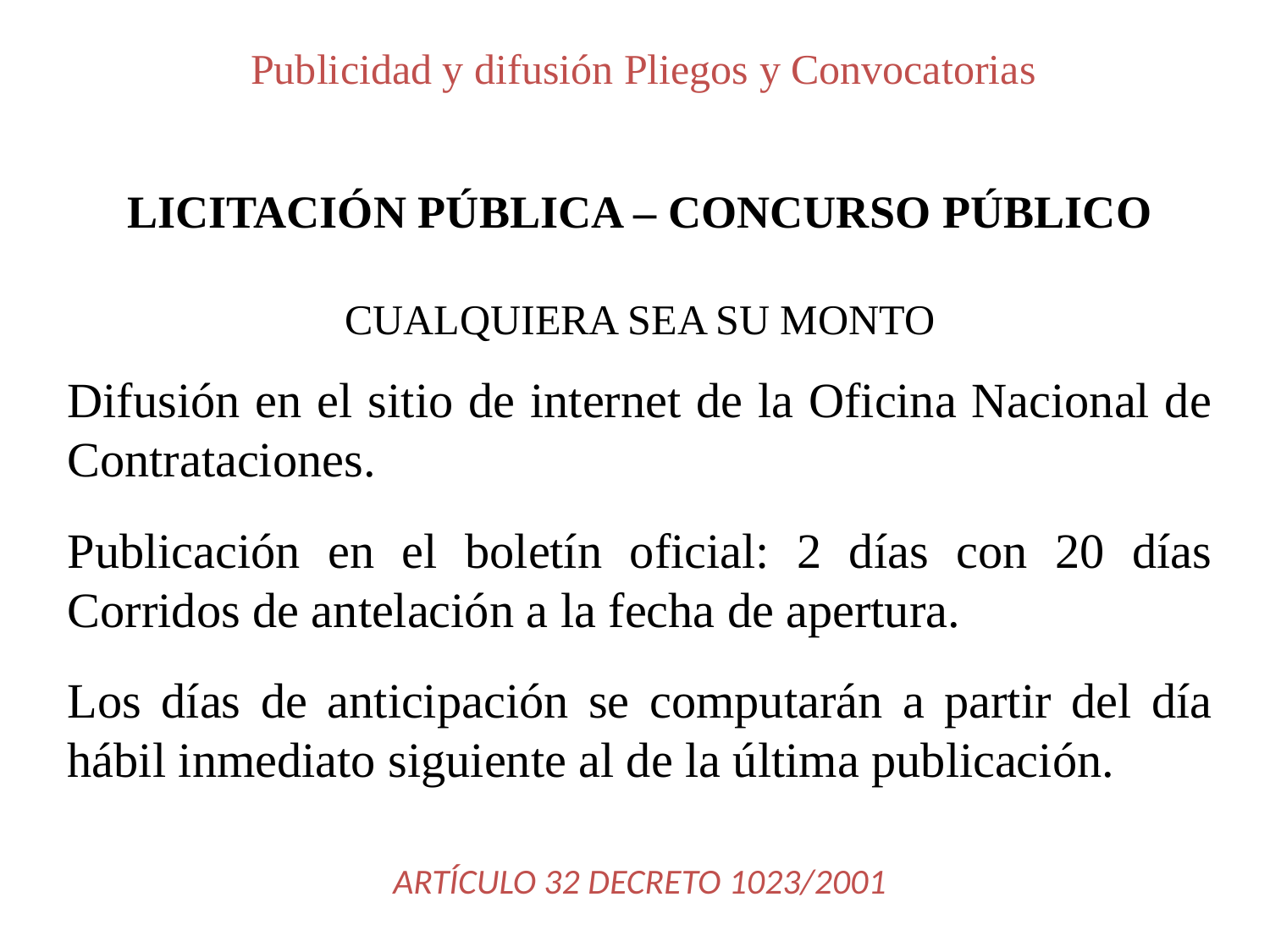

Publicidad y difusión Pliegos y Convocatorias
LICITACIÓN PÚBLICA – CONCURSO PÚBLICO

CUALQUIERA SEA SU MONTO

Difusión en el sitio de internet de la Oficina Nacional de Contrataciones.
Publicación en el boletín oficial: 2 días con 20 días Corridos de antelación a la fecha de apertura.
Los días de anticipación se computarán a partir del día hábil inmediato siguiente al de la última publicación.

ARTÍCULO 32 DECRETO 1023/2001